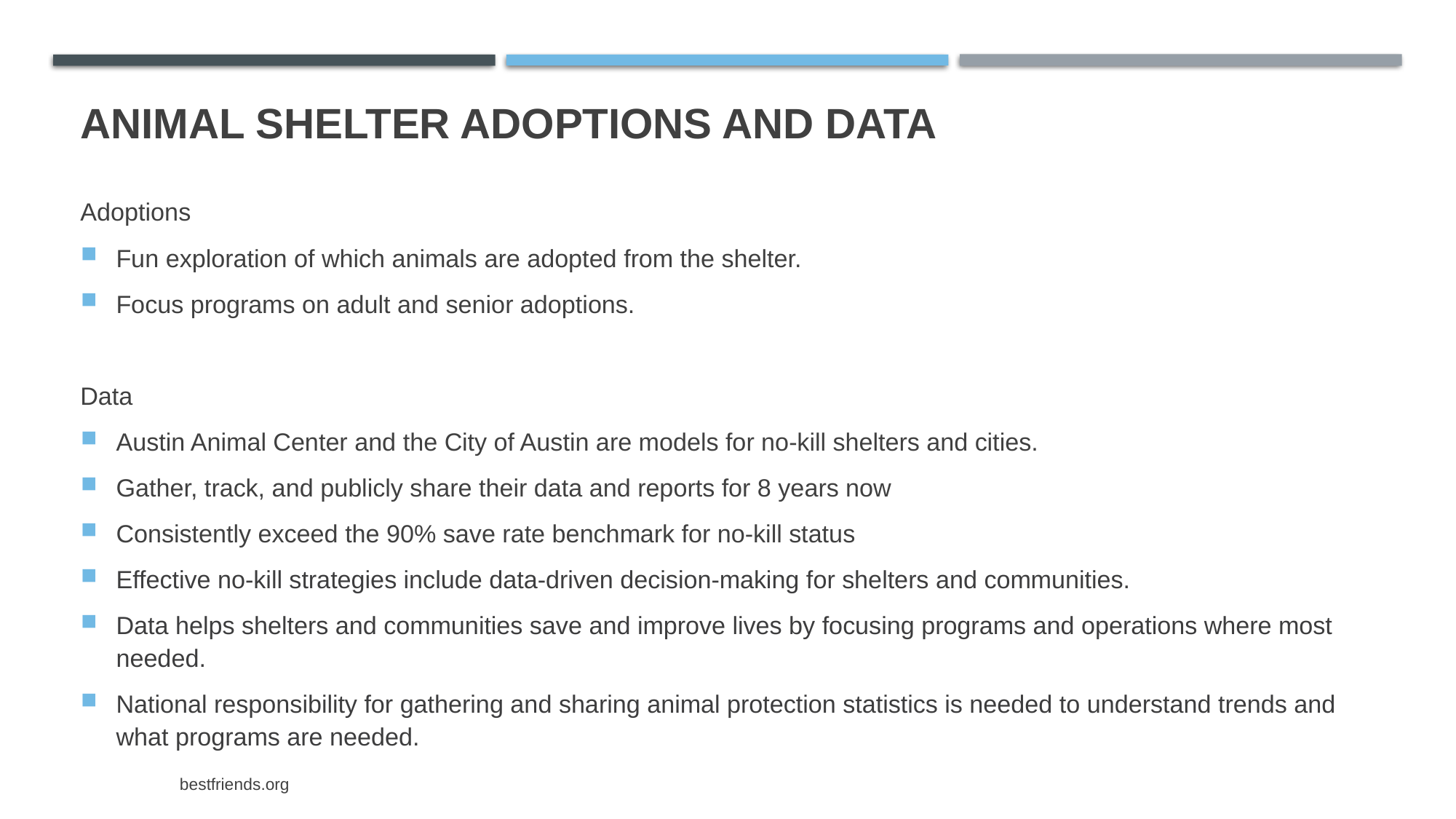

# Animal shelter adoptions and data
Adoptions
Fun exploration of which animals are adopted from the shelter.
Focus programs on adult and senior adoptions.

Data
Austin Animal Center and the City of Austin are models for no-kill shelters and cities.
Gather, track, and publicly share their data and reports for 8 years now
Consistently exceed the 90% save rate benchmark for no-kill status
Effective no-kill strategies include data-driven decision-making for shelters and communities.
Data helps shelters and communities save and improve lives by focusing programs and operations where most needed.
National responsibility for gathering and sharing animal protection statistics is needed to understand trends and what programs are needed.
																				bestfriends.org